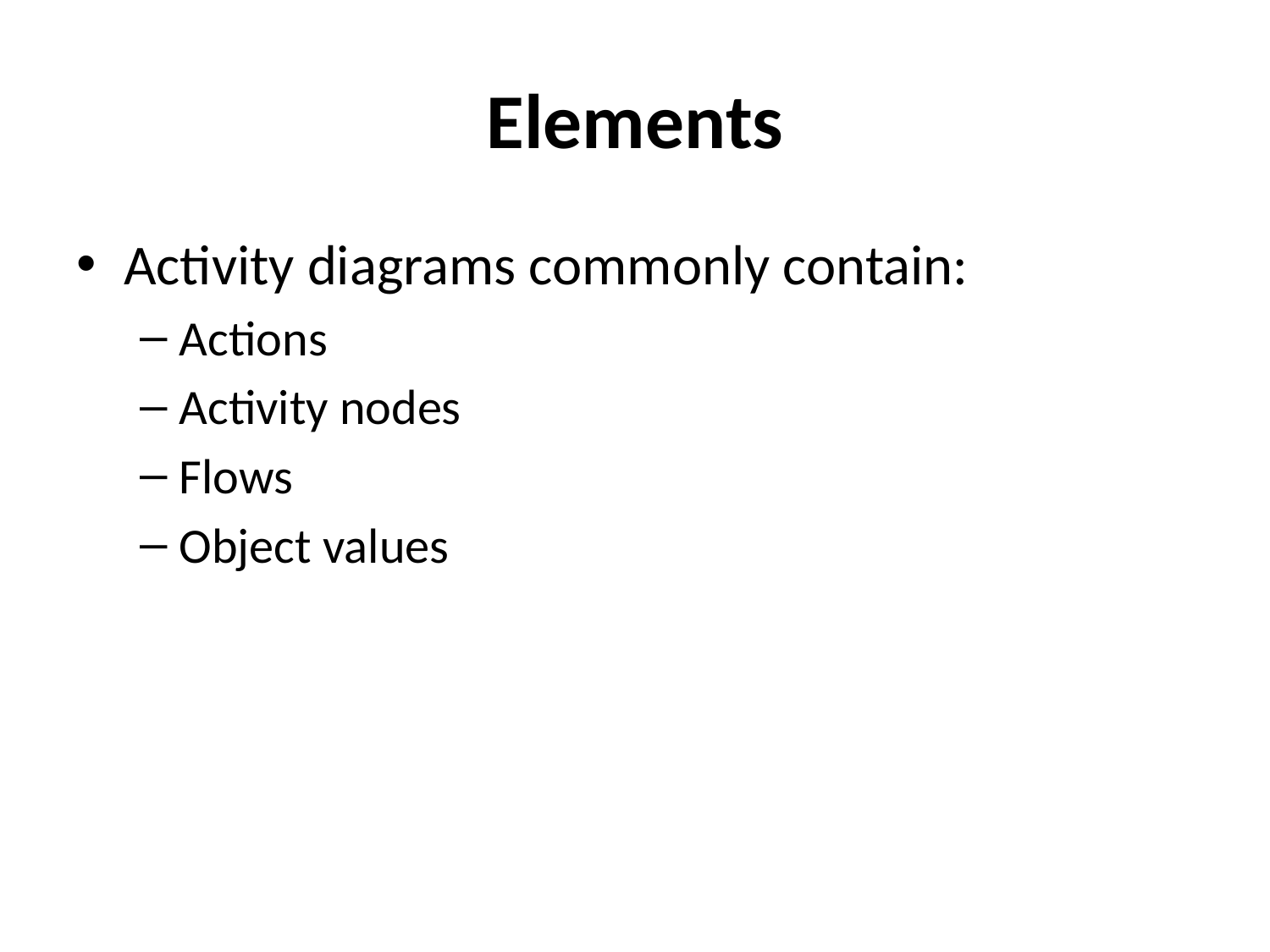

# Elements
Activity diagrams commonly contain:
Actions
Activity nodes
Flows
Object values